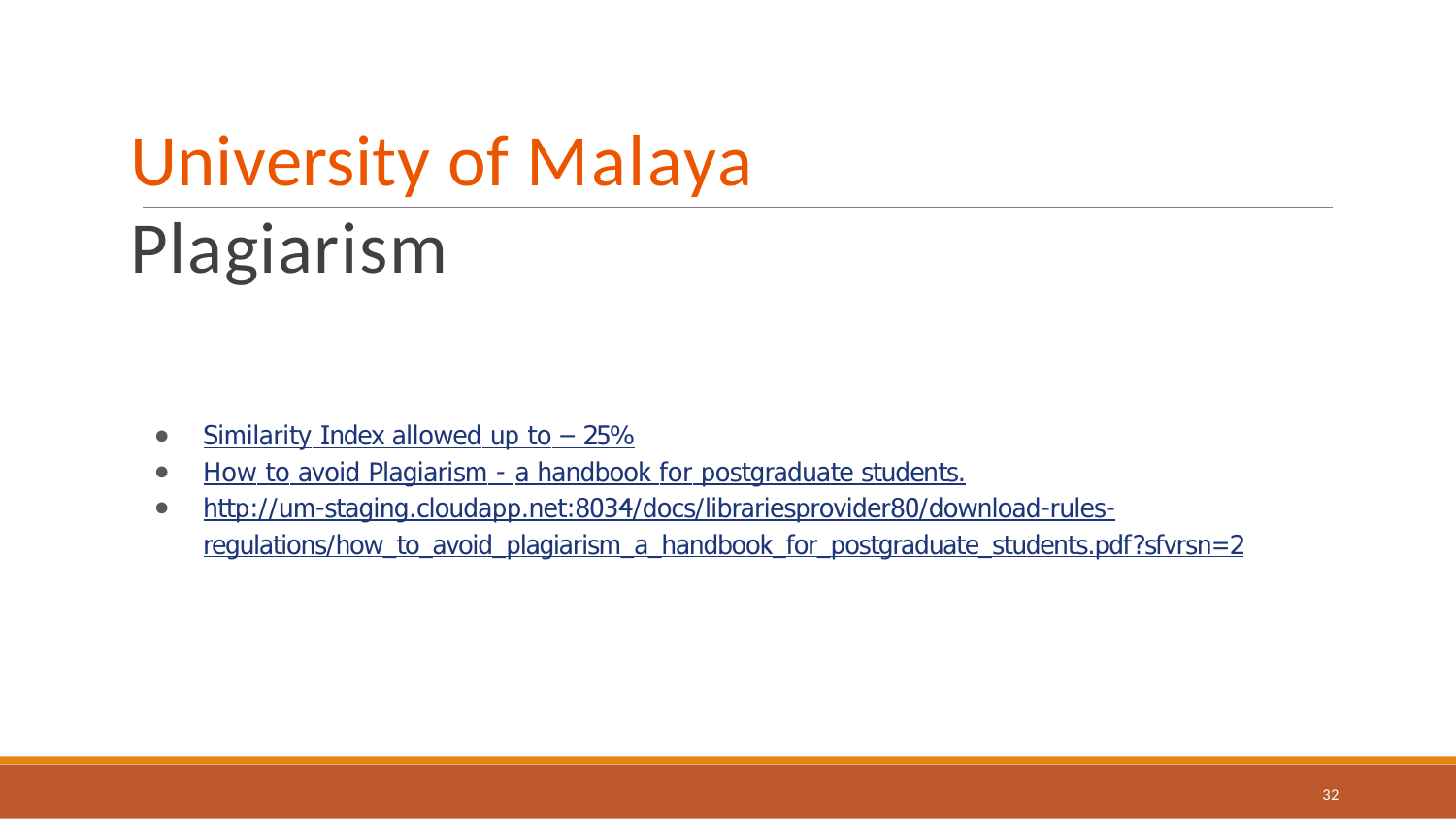

# University of Malaya Plagiarism
Similarity Index allowed up to – 25%
How to avoid Plagiarism - a handbook for postgraduate students.
http://um-staging.cloudapp.net:8034/docs/librariesprovider80/download-rules-
regulations/how_to_avoid_plagiarism_a_handbook_for_postgraduate_students.pdf?sfvrsn=2
32